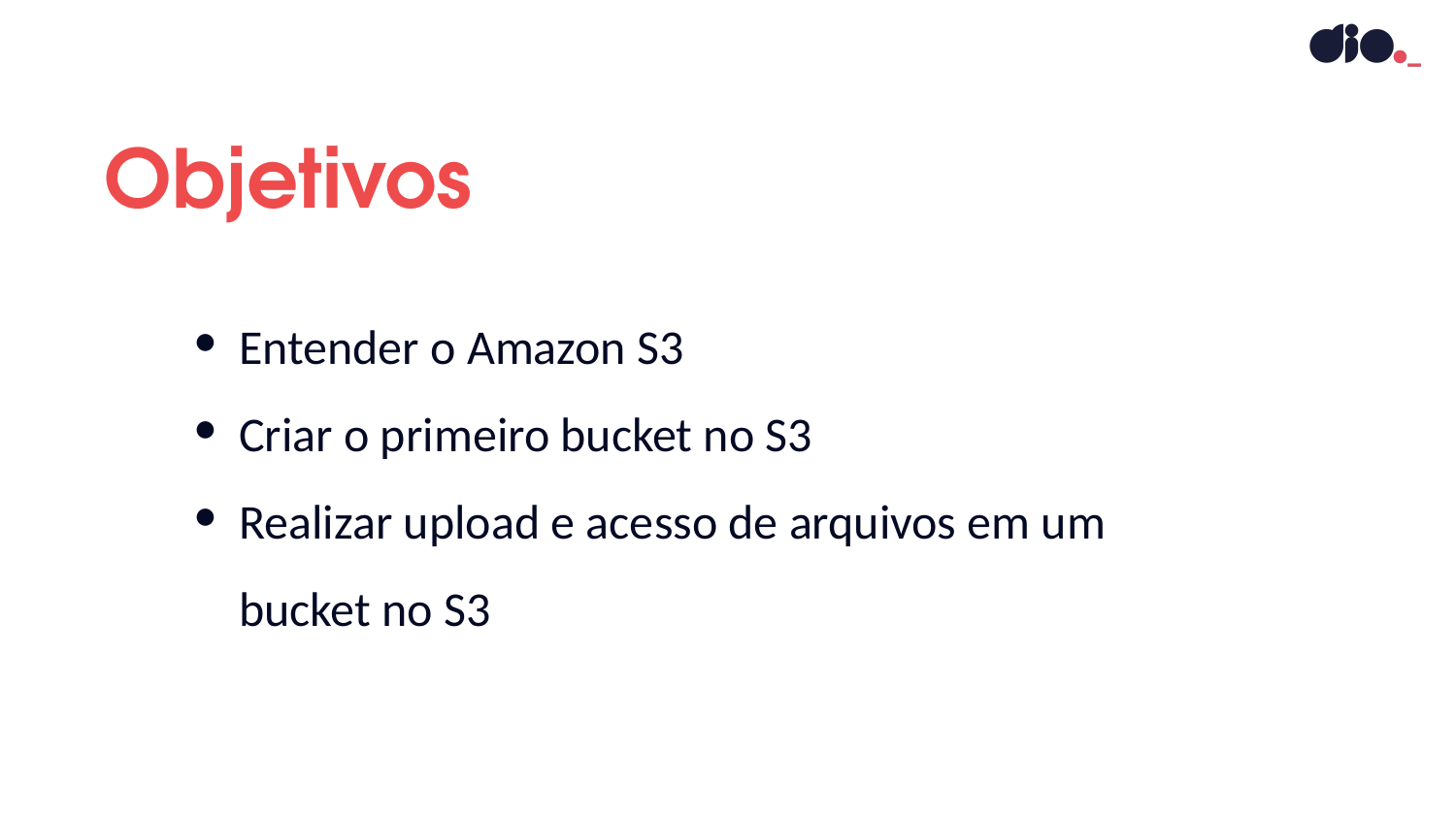

Objetivos
Entender o Amazon S3
Criar o primeiro bucket no S3
Realizar upload e acesso de arquivos em um bucket no S3